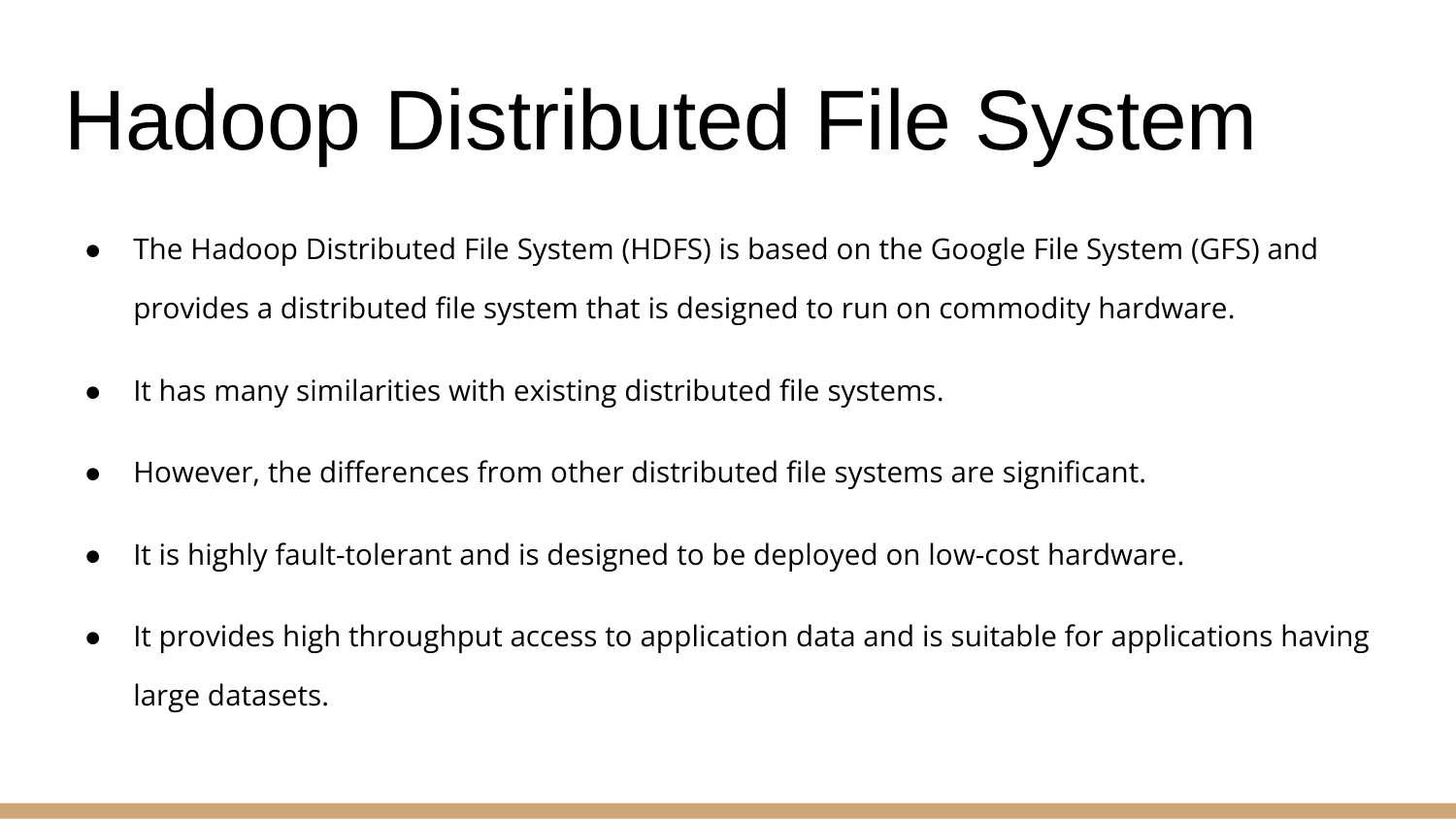

# Hadoop Distributed File System
The Hadoop Distributed File System (HDFS) is based on the Google File System (GFS) and provides a distributed file system that is designed to run on commodity hardware.
It has many similarities with existing distributed file systems.
However, the differences from other distributed file systems are significant.
It is highly fault-tolerant and is designed to be deployed on low-cost hardware.
It provides high throughput access to application data and is suitable for applications having large datasets.